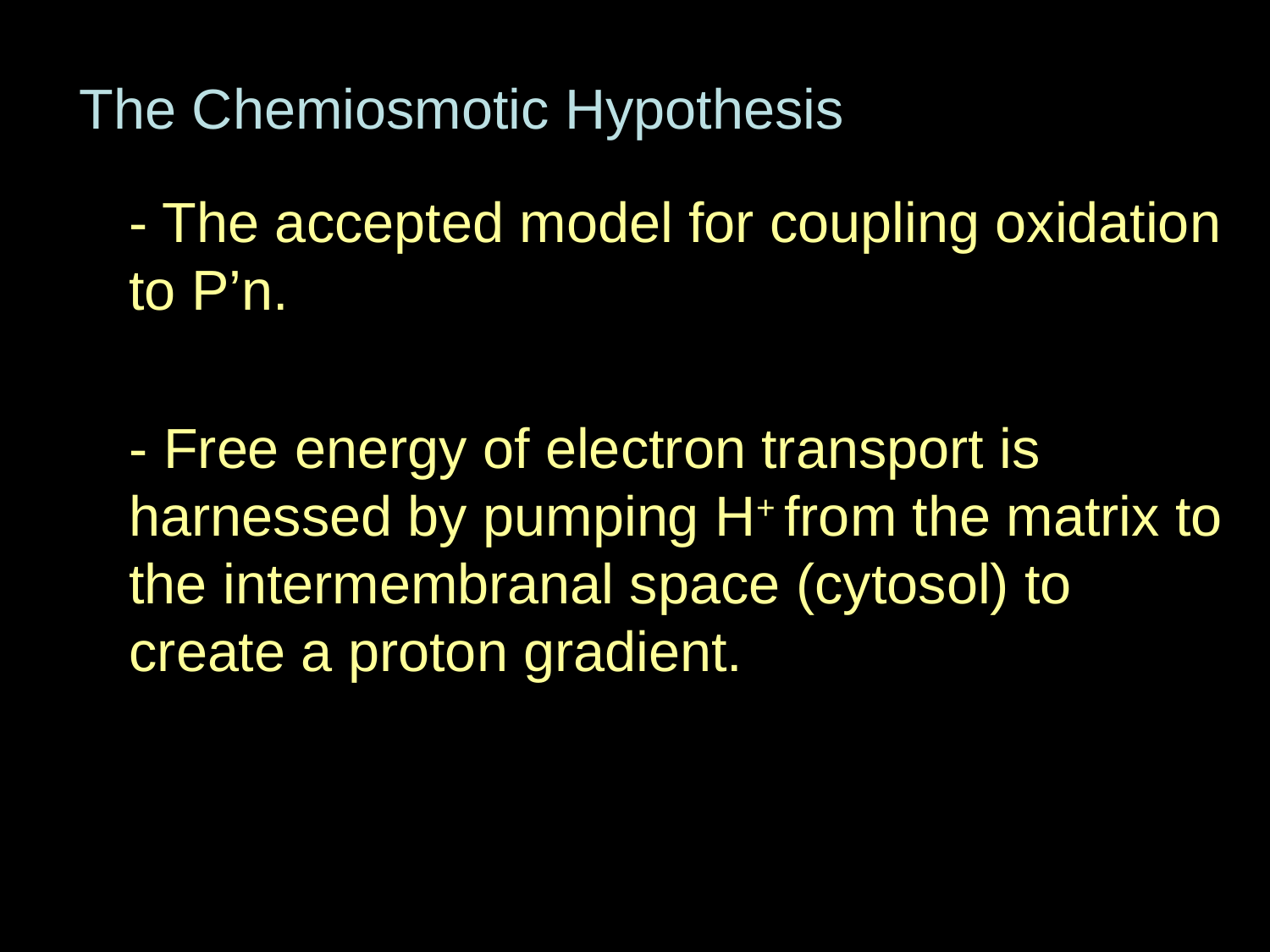

The Chemiosmotic Hypothesis
	- The accepted model for coupling oxidation to P’n.

	- Free energy of electron transport is harnessed by pumping H+ from the matrix to the intermembranal space (cytosol) to create a proton gradient.